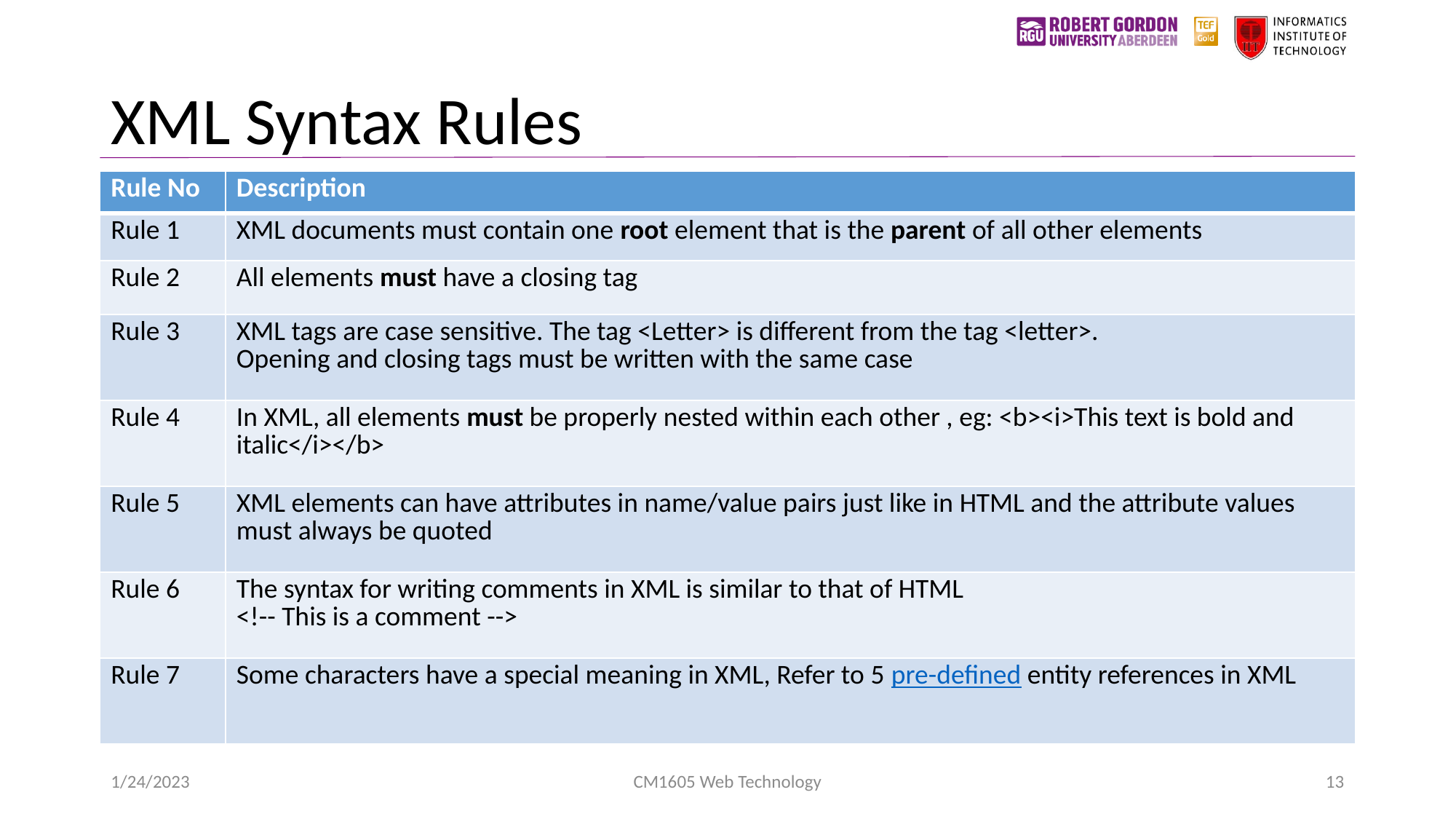

# XML Syntax Rules
| Rule No | Description |
| --- | --- |
| Rule 1 | XML documents must contain one root element that is the parent of all other elements |
| Rule 2 | All elements must have a closing tag |
| Rule 3 | XML tags are case sensitive. The tag <Letter> is different from the tag <letter>. Opening and closing tags must be written with the same case |
| Rule 4 | In XML, all elements must be properly nested within each other , eg: <b><i>This text is bold and italic</i></b> |
| Rule 5 | XML elements can have attributes in name/value pairs just like in HTML and the attribute values must always be quoted |
| Rule 6 | The syntax for writing comments in XML is similar to that of HTML <!-- This is a comment --> |
| Rule 7 | Some characters have a special meaning in XML, Refer to 5 pre-defined entity references in XML |
1/24/2023
CM1605 Web Technology
13